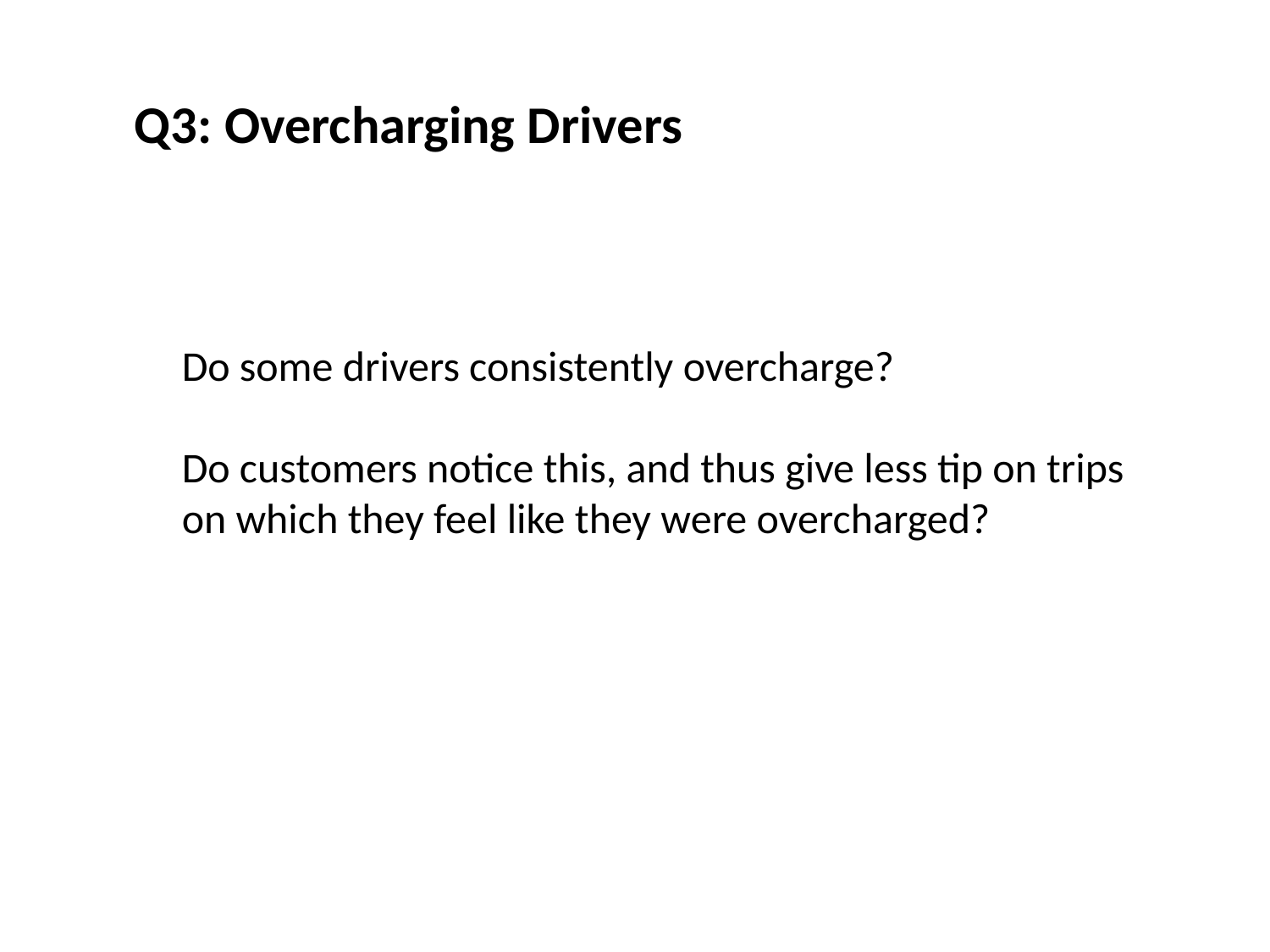

Q3: Overcharging Drivers
Do some drivers consistently overcharge?

Do customers notice this, and thus give less tip on trips on which they feel like they were overcharged?